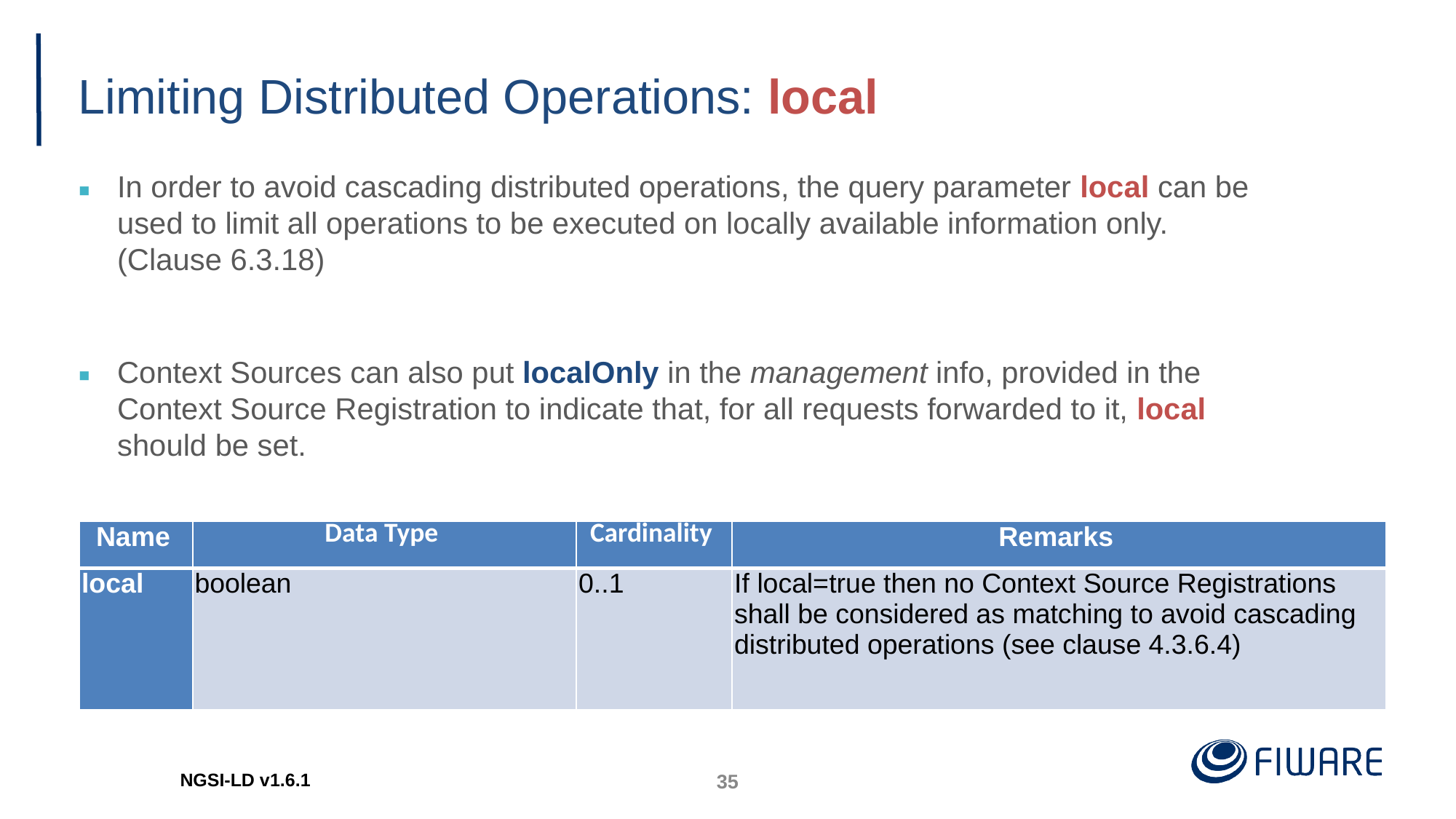

# Limiting Distributed Operations: local
In order to avoid cascading distributed operations, the query parameter local can be used to limit all operations to be executed on locally available information only. (Clause 6.3.18)

Context Sources can also put localOnly in the management info, provided in the Context Source Registration to indicate that, for all requests forwarded to it, local should be set.

| Name | Data Type | Cardinality | Remarks |
| --- | --- | --- | --- |
| local | boolean | 0..1 | If local=true then no Context Source Registrations shall be considered as matching to avoid cascading distributed operations (see clause 4.3.6.4) |
35
NGSI-LD v1.6.1